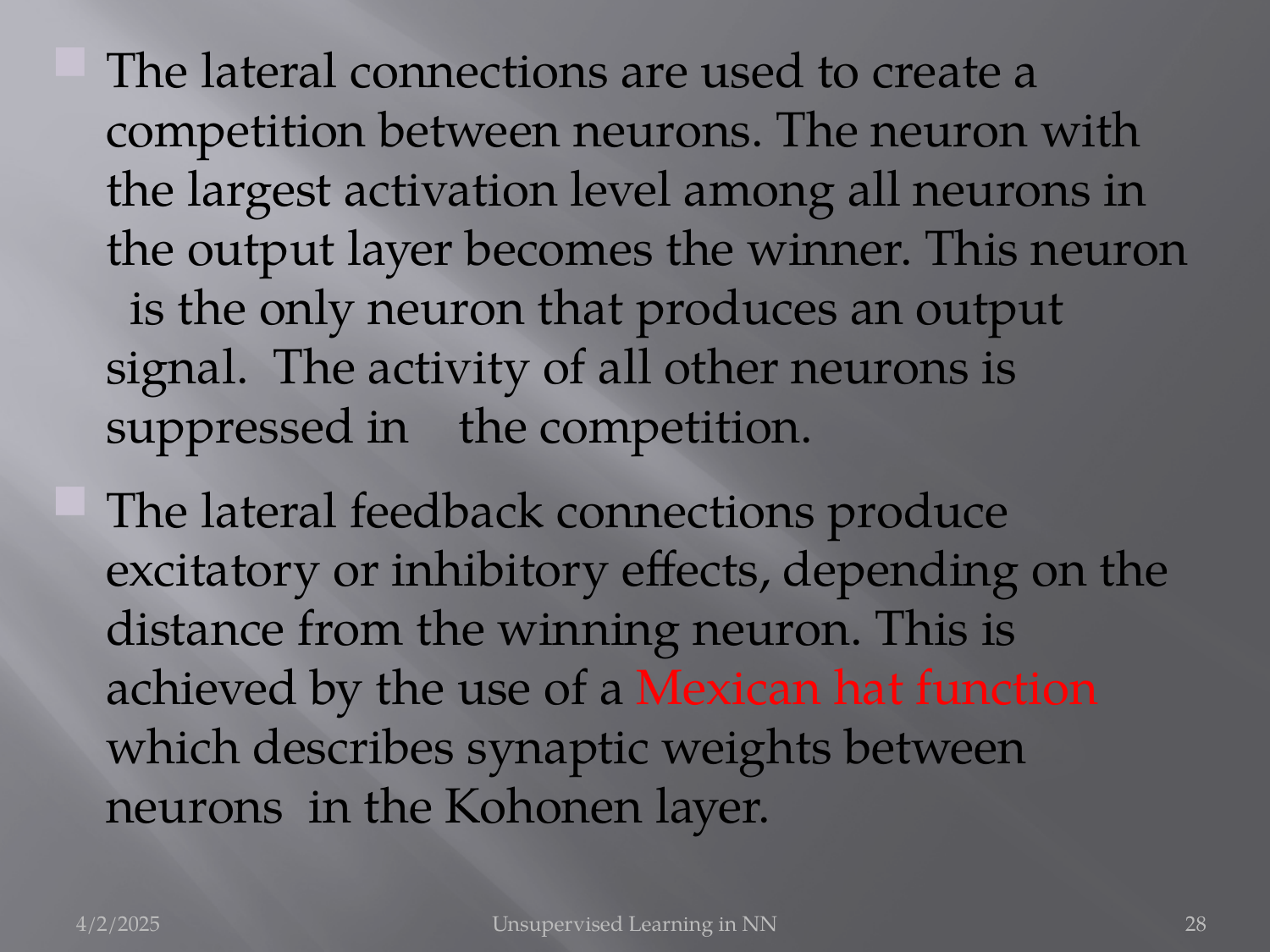

The lateral connections are used to create a competition between neurons. The neuron with      the largest activation level among all neurons in     the output layer becomes the winner. This neuron    is the only neuron that produces an output signal.  The activity of all other neurons is suppressed in    the competition.
The lateral feedback connections produce excitatory or inhibitory effects, depending on the distance from the winning neuron. This is     achieved by the use of a Mexican hat function which describes synaptic weights between neurons  in the Kohonen layer.
4/2/2025
Unsupervised Learning in NN
28